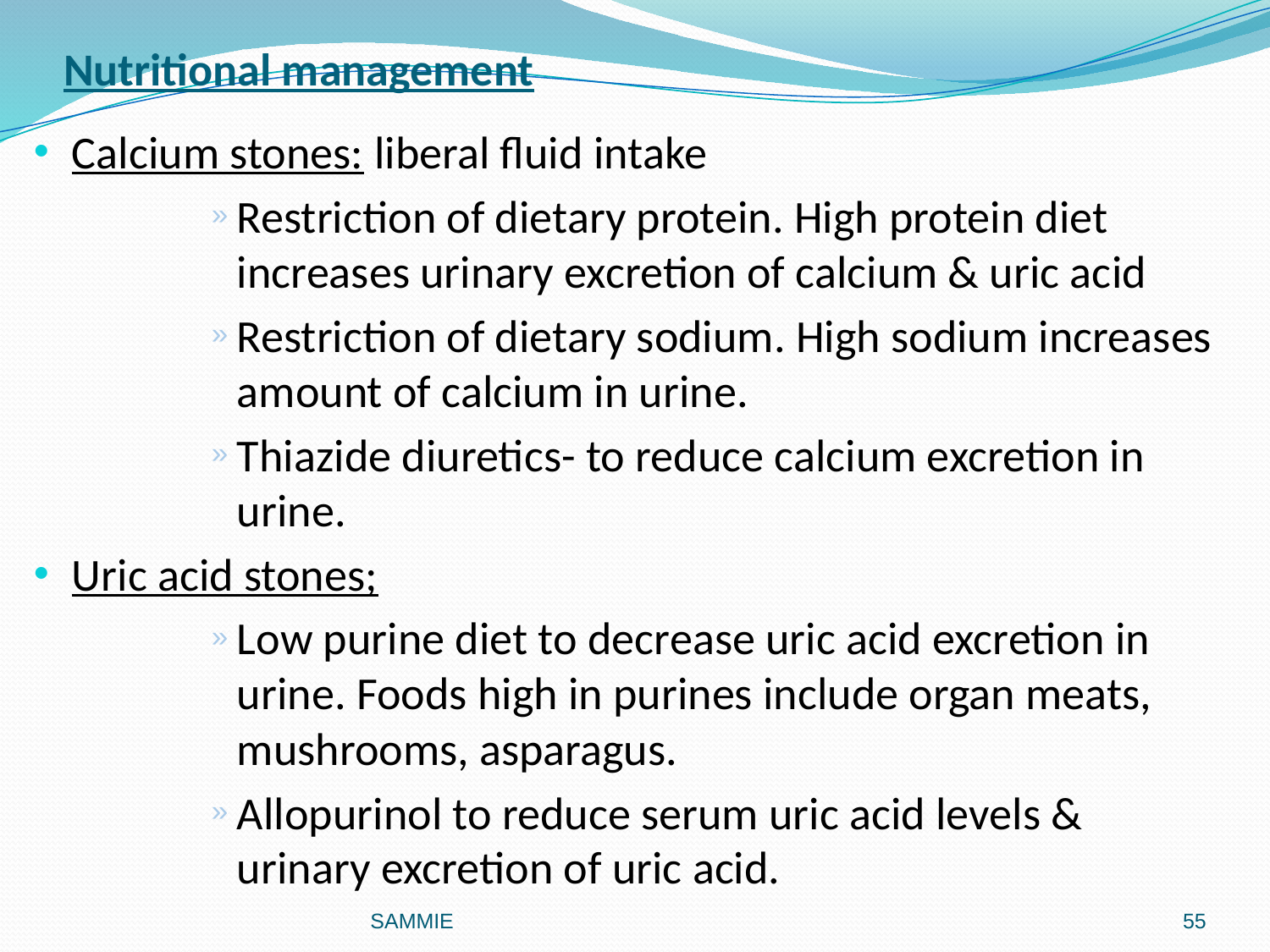

# Nutritional management
Calcium stones: liberal fluid intake
Restriction of dietary protein. High protein diet increases urinary excretion of calcium & uric acid
Restriction of dietary sodium. High sodium increases amount of calcium in urine.
Thiazide diuretics- to reduce calcium excretion in urine.
Uric acid stones;
Low purine diet to decrease uric acid excretion in urine. Foods high in purines include organ meats, mushrooms, asparagus.
Allopurinol to reduce serum uric acid levels & urinary excretion of uric acid.
SAMMIE
55